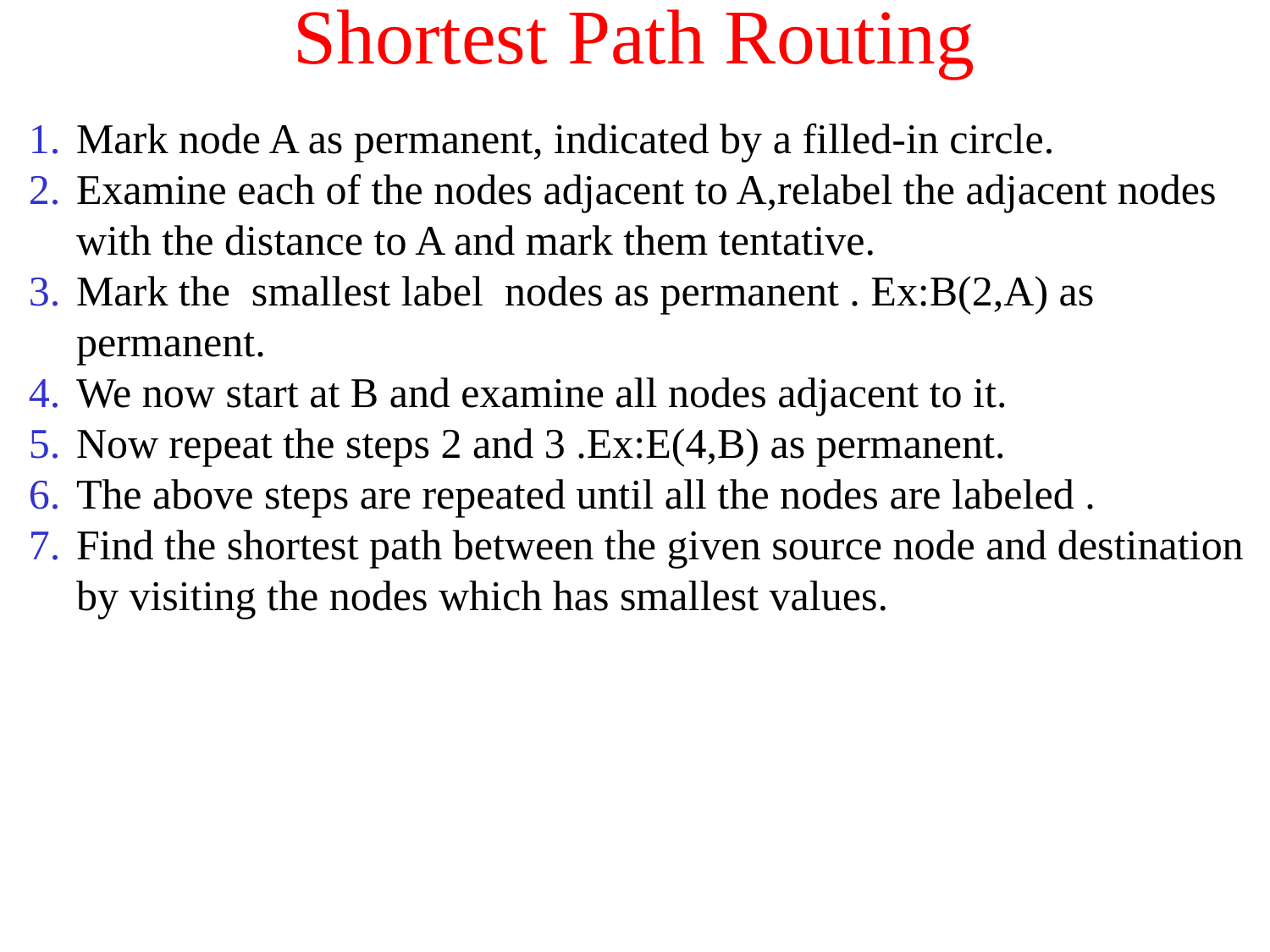

# Shortest Path Routing

Mark node A as permanent, indicated by a filled-in circle.
Examine each of the nodes adjacent to A,relabel the adjacent nodes with the distance to A and mark them tentative.
Mark the  smallest label  nodes as permanent . Ex:B(2,A) as permanent.
We now start at B and examine all nodes adjacent to it.
Now repeat the steps 2 and 3 .Ex:E(4,B) as permanent.
The above steps are repeated until all the nodes are labeled .
Find the shortest path between the given source node and destination by visiting the nodes which has smallest values.